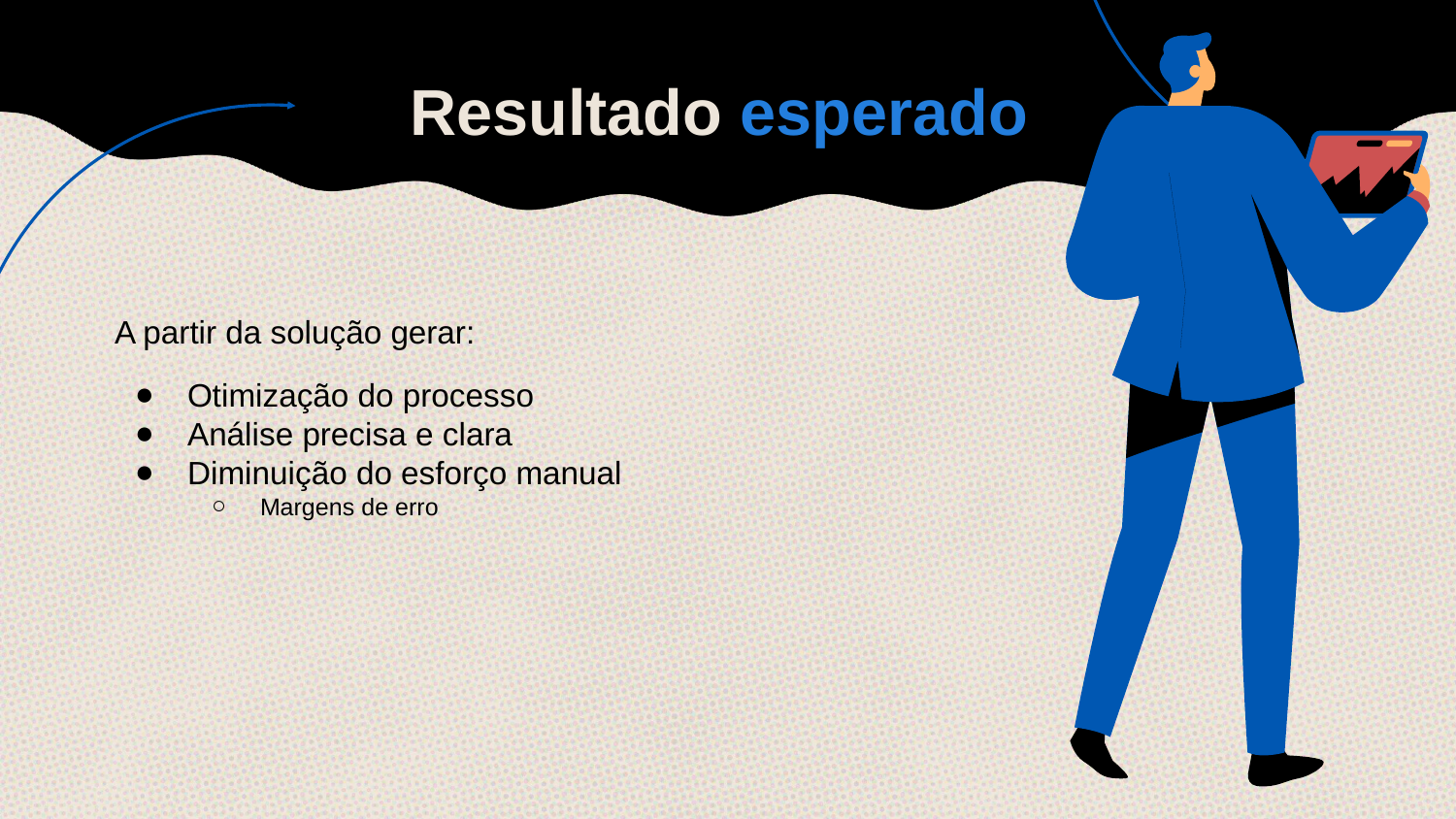

# Resultado esperado
A partir da solução gerar:
Otimização do processo
Análise precisa e clara
Diminuição do esforço manual
Margens de erro